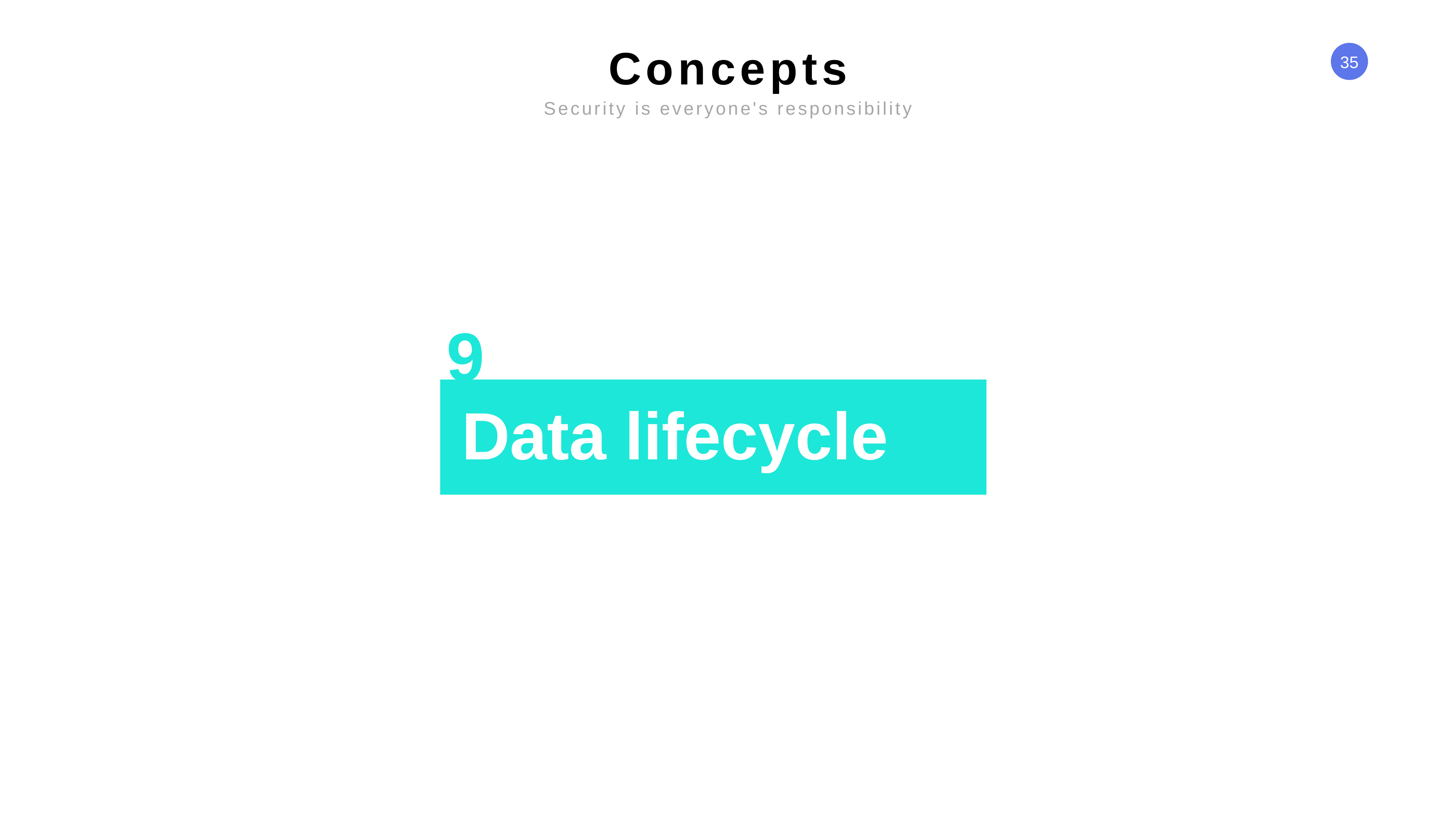

Concepts
Security is everyone's responsibility
9

Data lifecycle